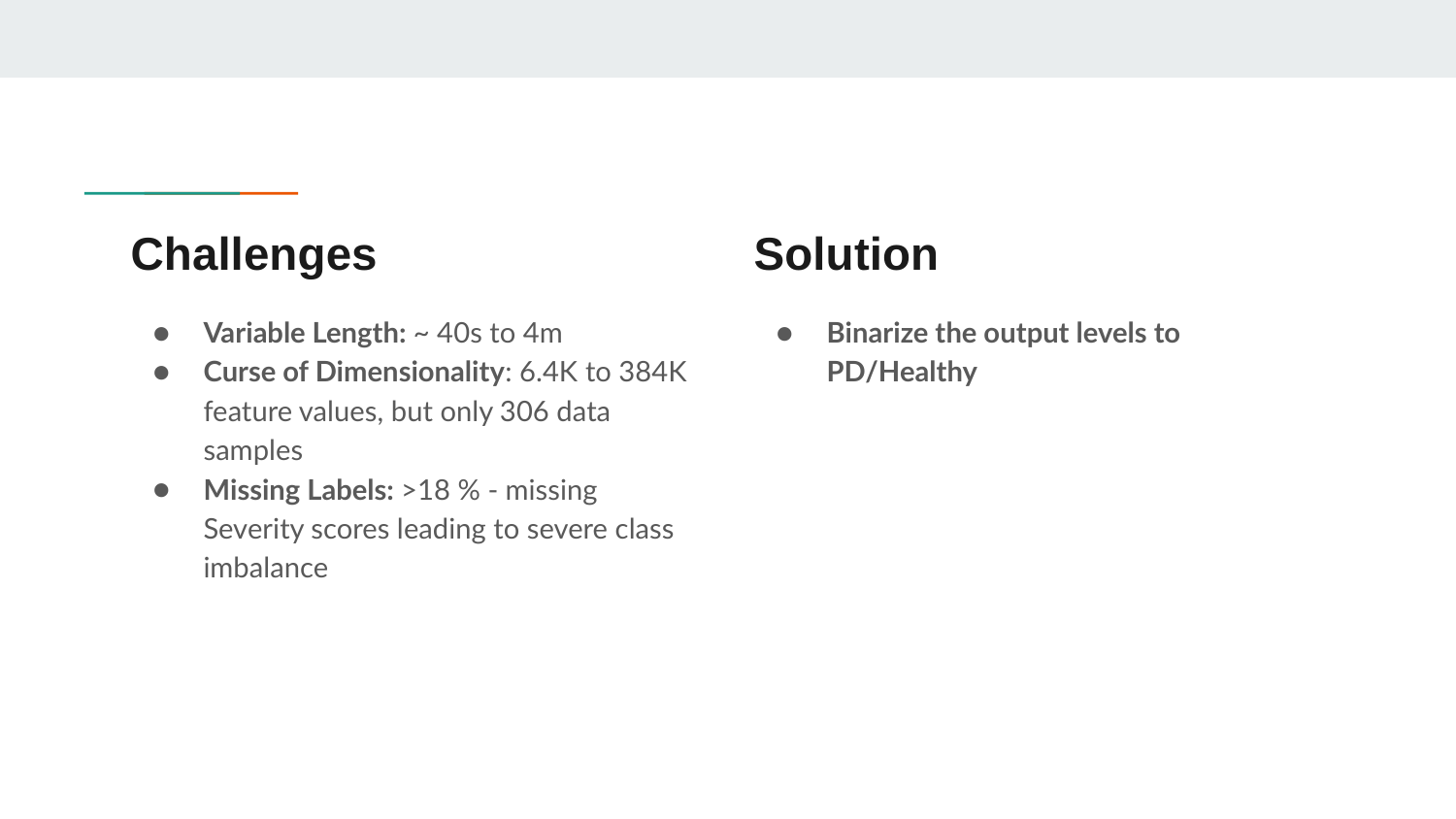

# Challenges

Solution
Binarize the output levels to PD/Healthy
Variable Length: ~ 40s to 4m
Curse of Dimensionality: 6.4K to 384K feature values, but only 306 data samples
Missing Labels: >18 % - missing Severity scores leading to severe class imbalance